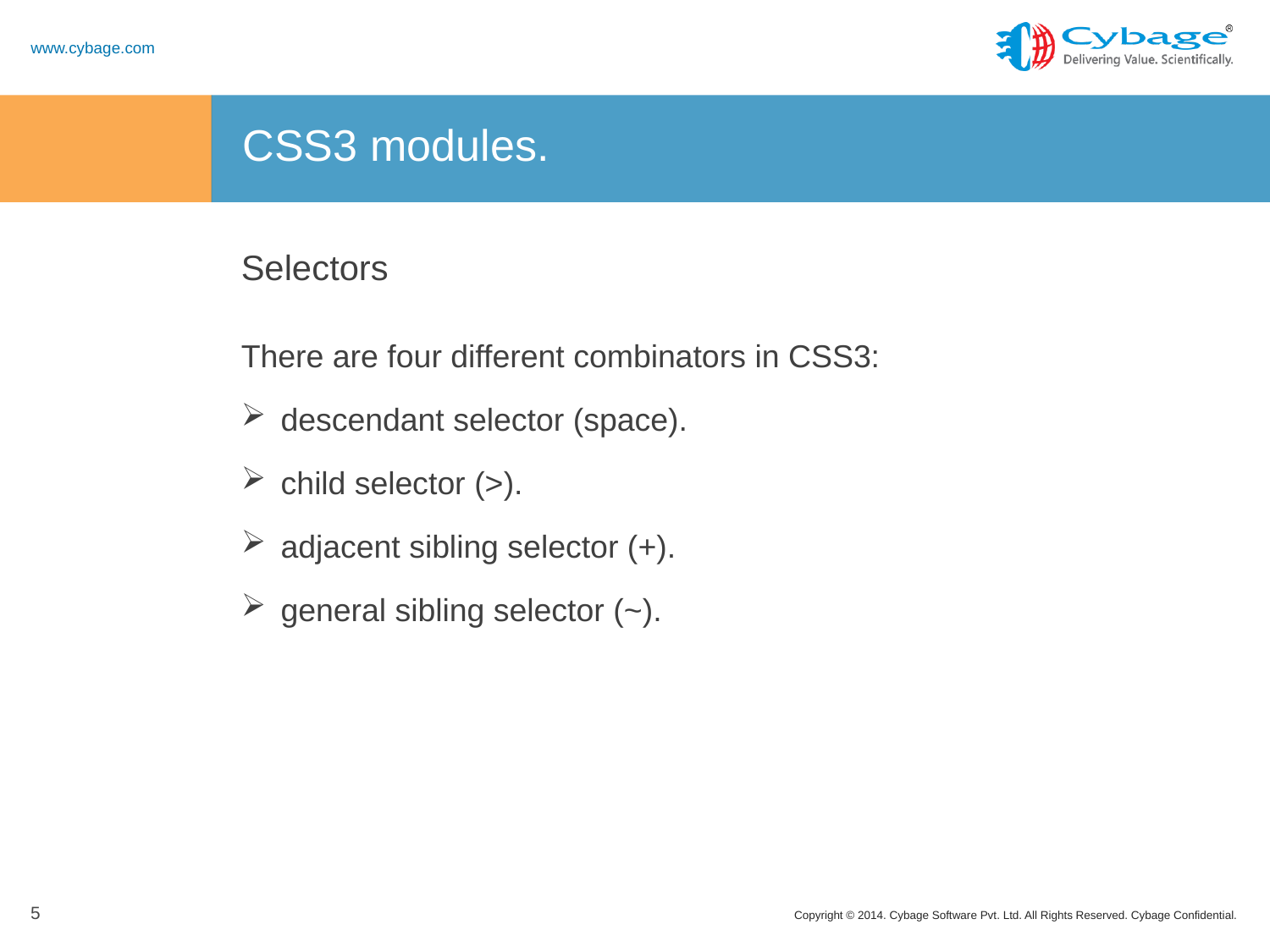

# CSS3 modules.
Selectors

There are four different combinators in CSS3:
descendant selector (space).
child selector (>).
adjacent sibling selector (+).
general sibling selector (~).

5